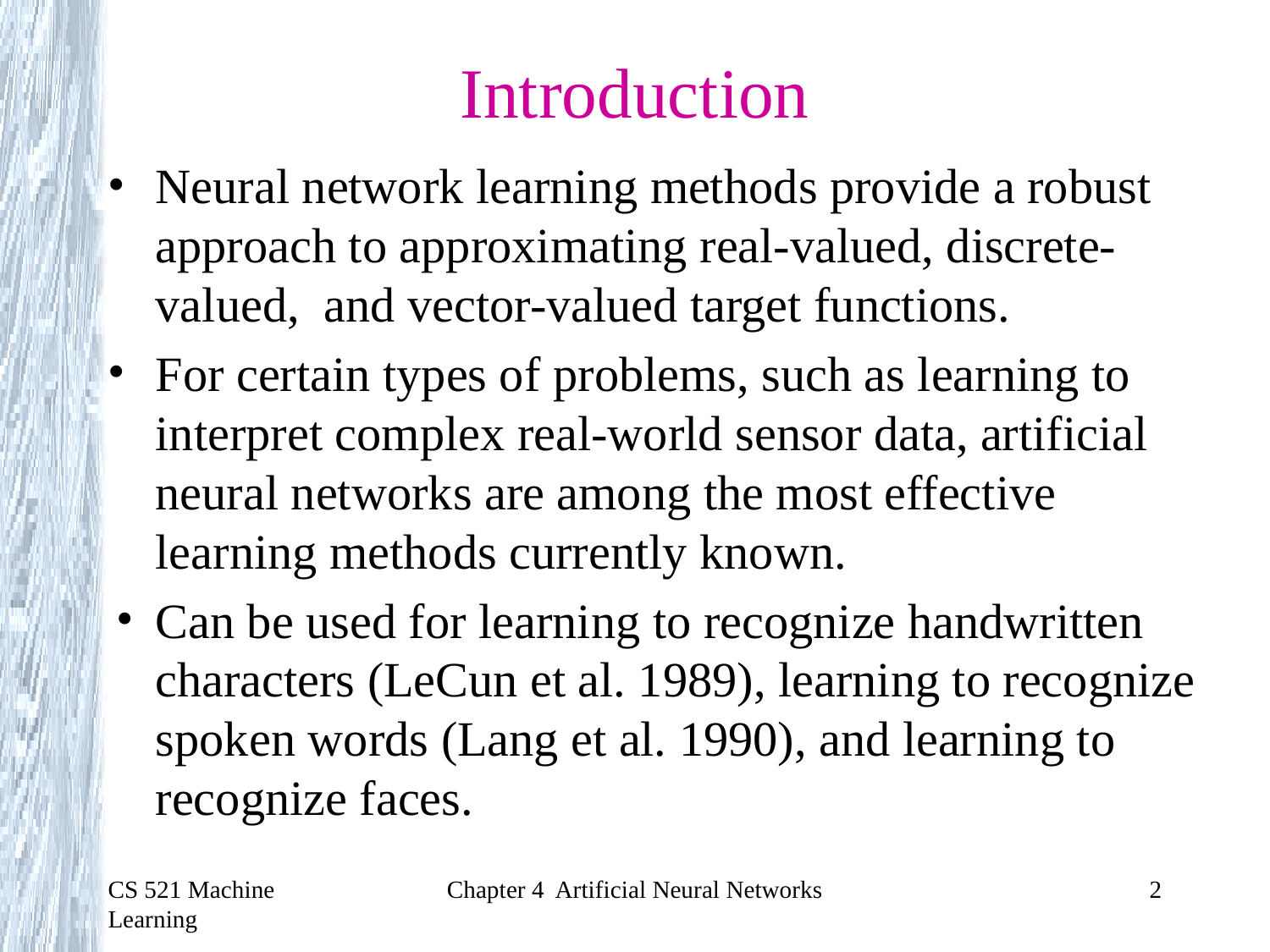

# Introduction
Neural network learning methods provide a robust approach to approximating real-valued, discrete-valued,  and vector-valued target functions.
For certain types of problems, such as learning to interpret complex real-world sensor data, artificial    neural networks are among the most effective     learning methods currently known.
Can be used for learning to recognize handwritten characters (LeCun et al. 1989), learning to recognize spoken words (Lang et al. 1990), and learning to recognize faces.

CS 521 Machine Learning
Chapter 4  Artificial Neural Networks
2